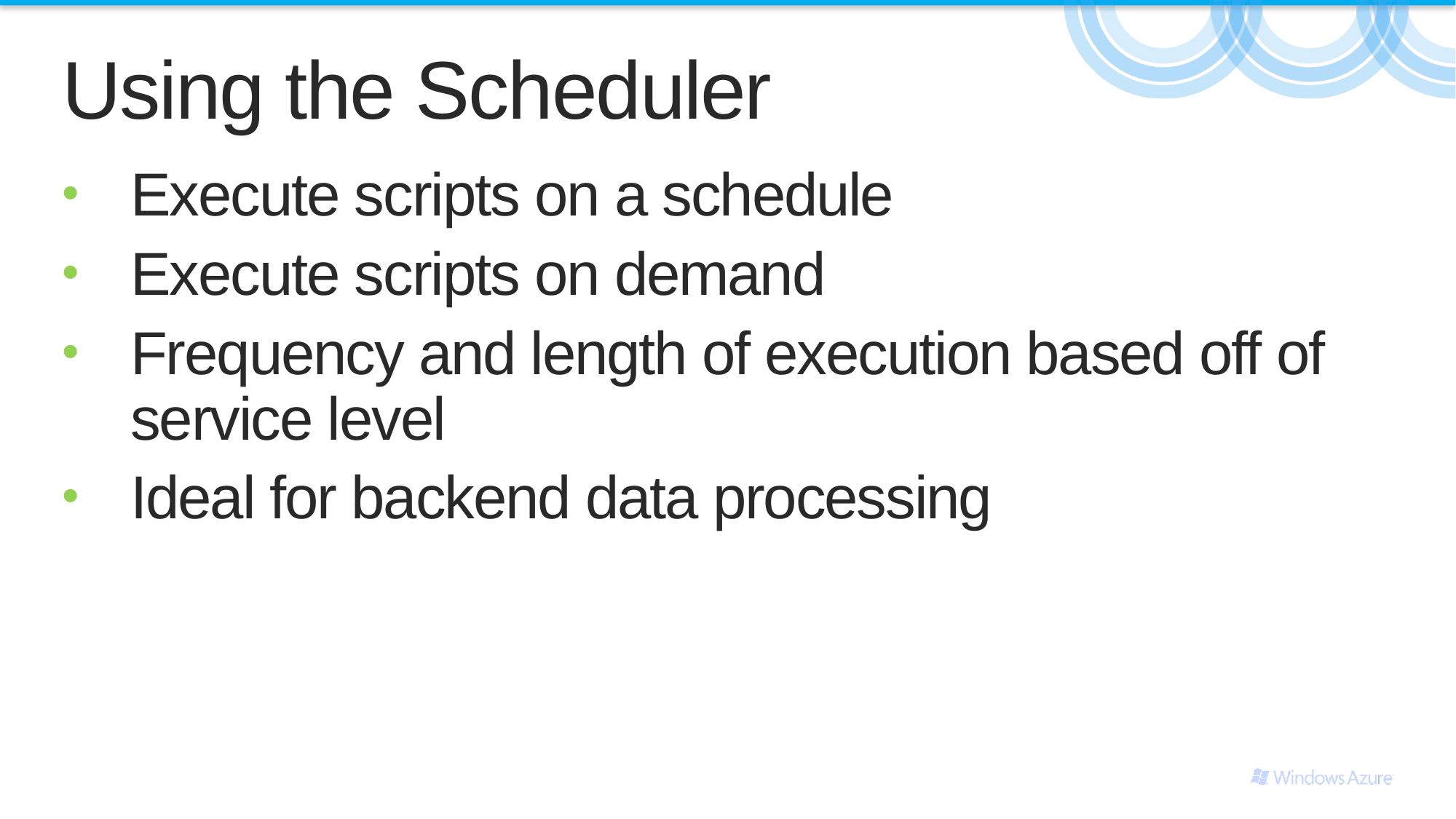

# Using the Scheduler
Execute scripts on a schedule
Execute scripts on demand
Frequency and length of execution based off of service level
Ideal for backend data processing